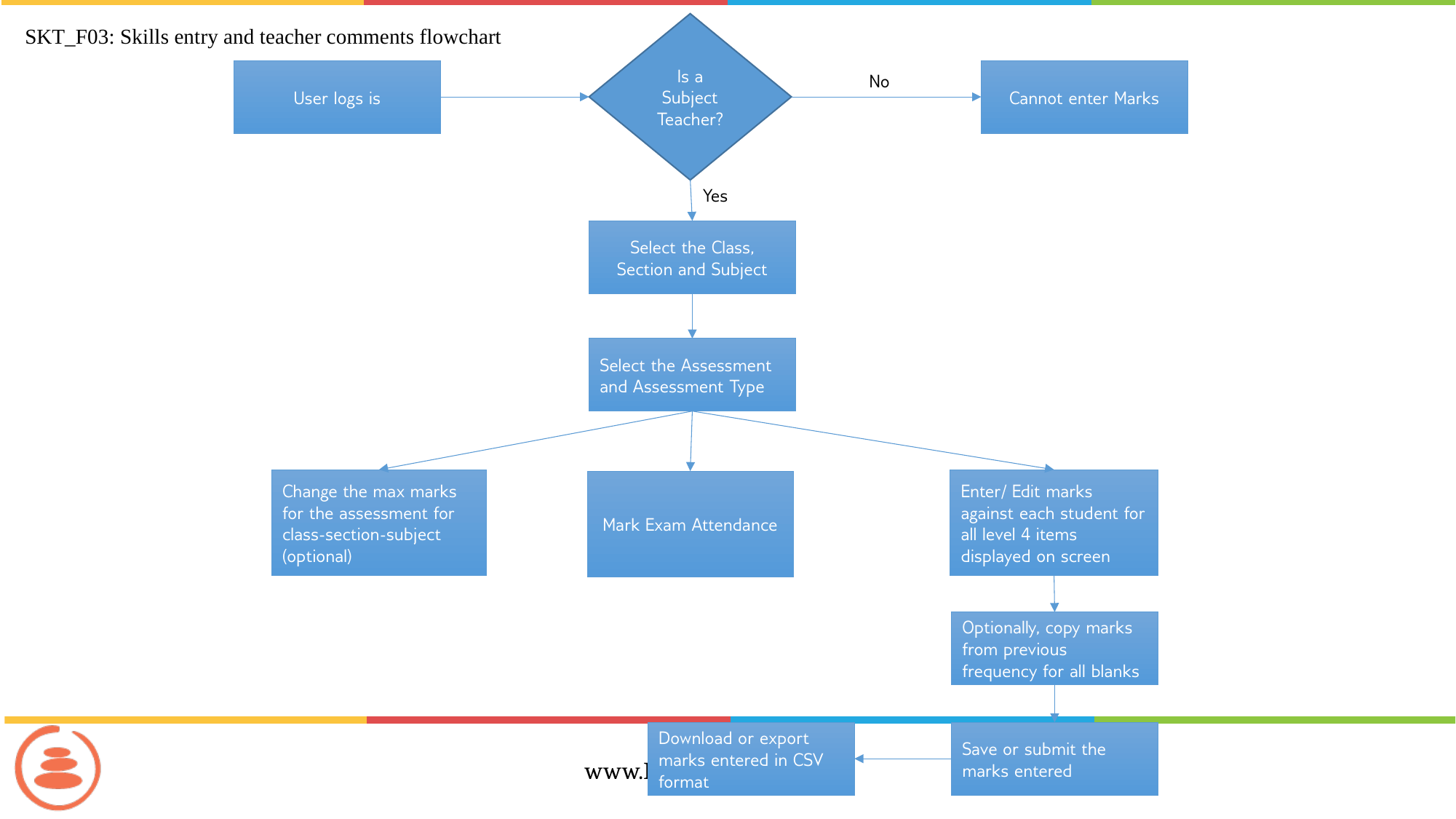

SKT_F03: Skills entry and teacher comments flowchart
Is a Subject Teacher?
User logs is
Cannot enter Marks
No
Yes
Select the Class, Section and Subject
Select the Assessment and Assessment Type
Change the max marks for the assessment for class-section-subject (optional)
Enter/ Edit marks against each student for all level 4 items displayed on screen
Mark Exam Attendance
Optionally, copy marks from previous frequency for all blanks
Download or export marks entered in CSV format
Save or submit the marks entered